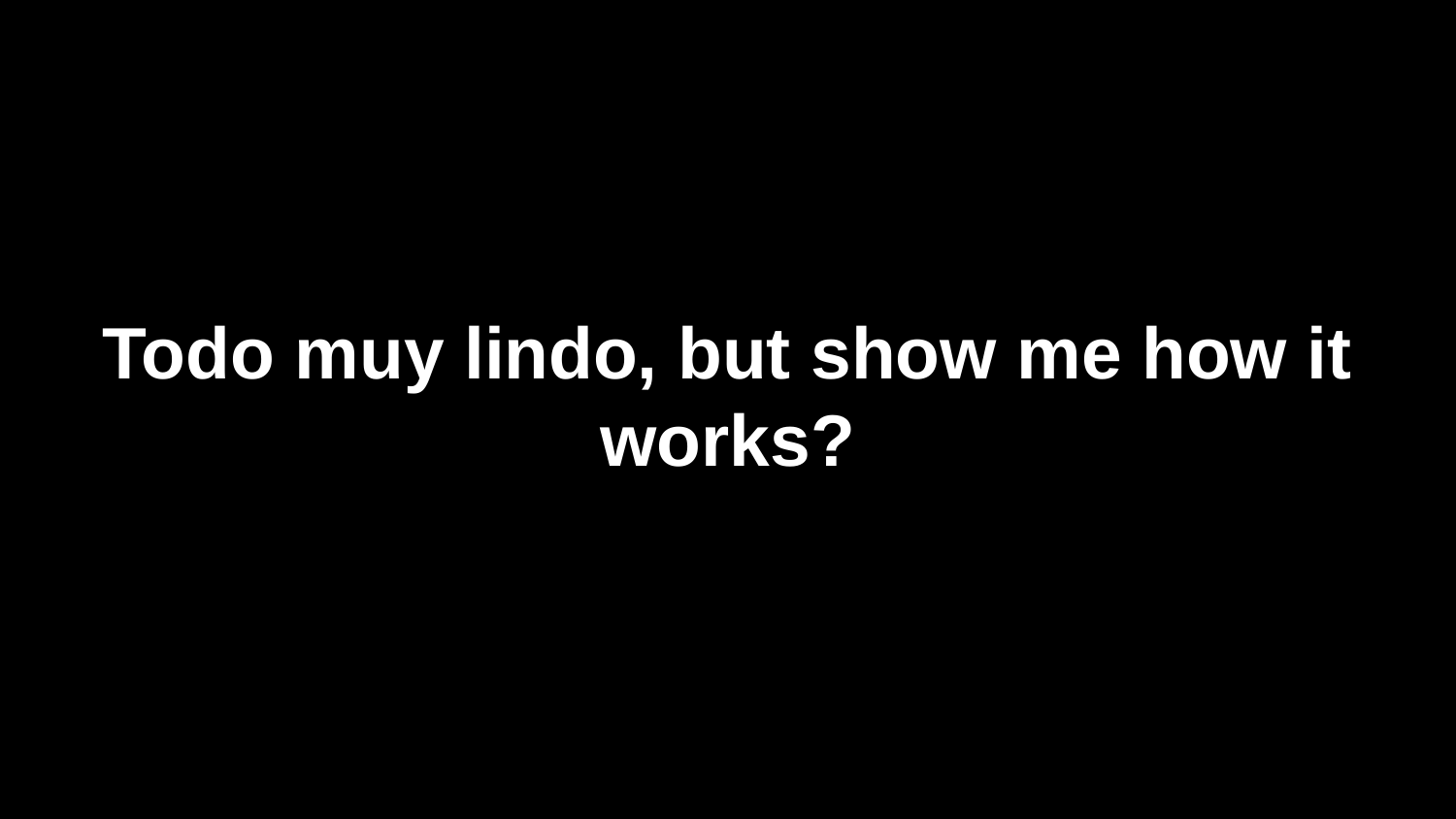

# Todo muy lindo, but show me how it works?